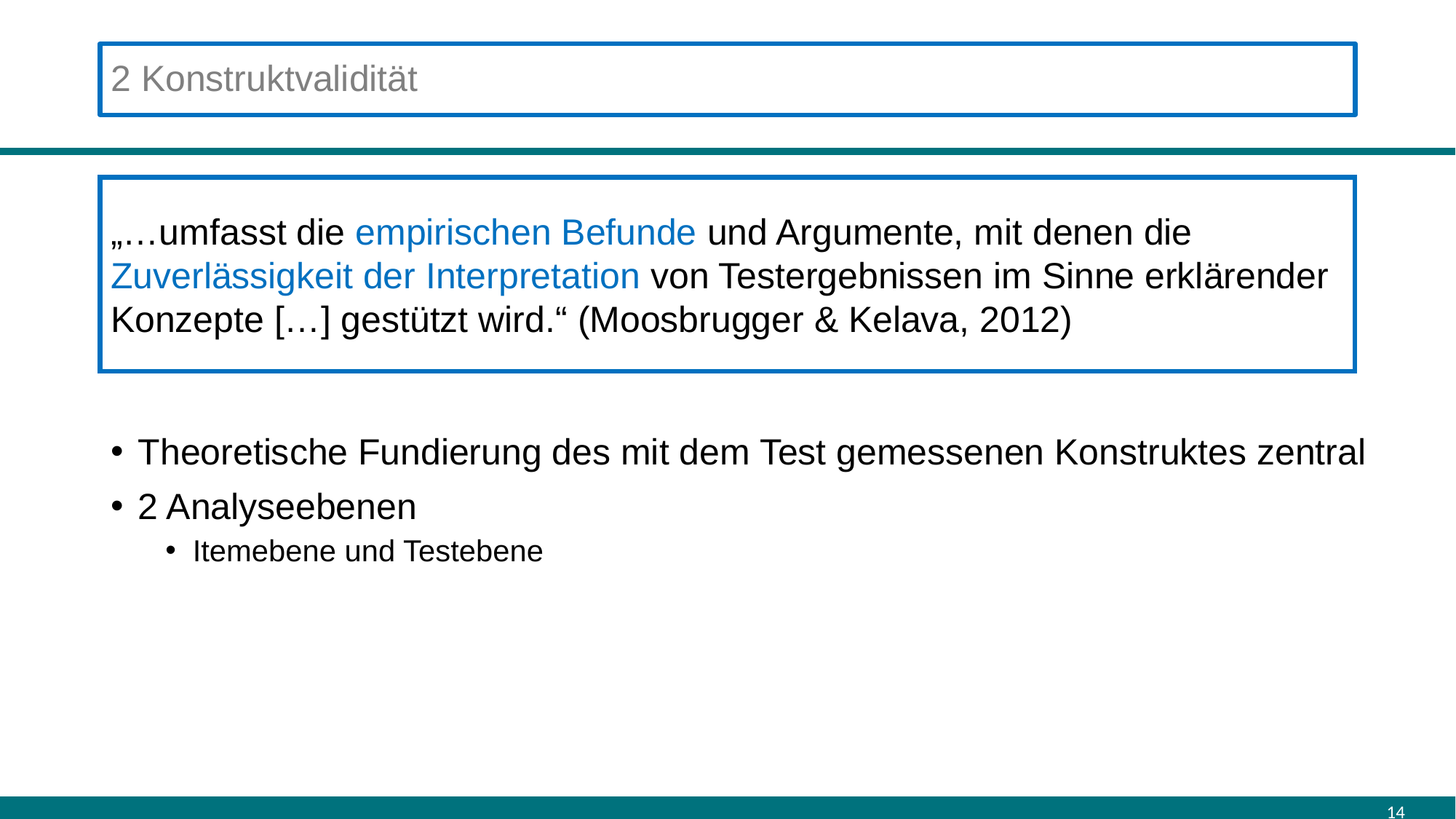

# 2 Konstruktvalidität

Theoretische Fundierung des mit dem Test gemessenen Konstruktes zentral
2 Analyseebenen
Itemebene und Testebene

„…umfasst die empirischen Befunde und Argumente, mit denen die Zuverlässigkeit der Interpretation von Testergebnissen im Sinne erklärender Konzepte […] gestützt wird.“ (Moosbrugger & Kelava, 2012)
14